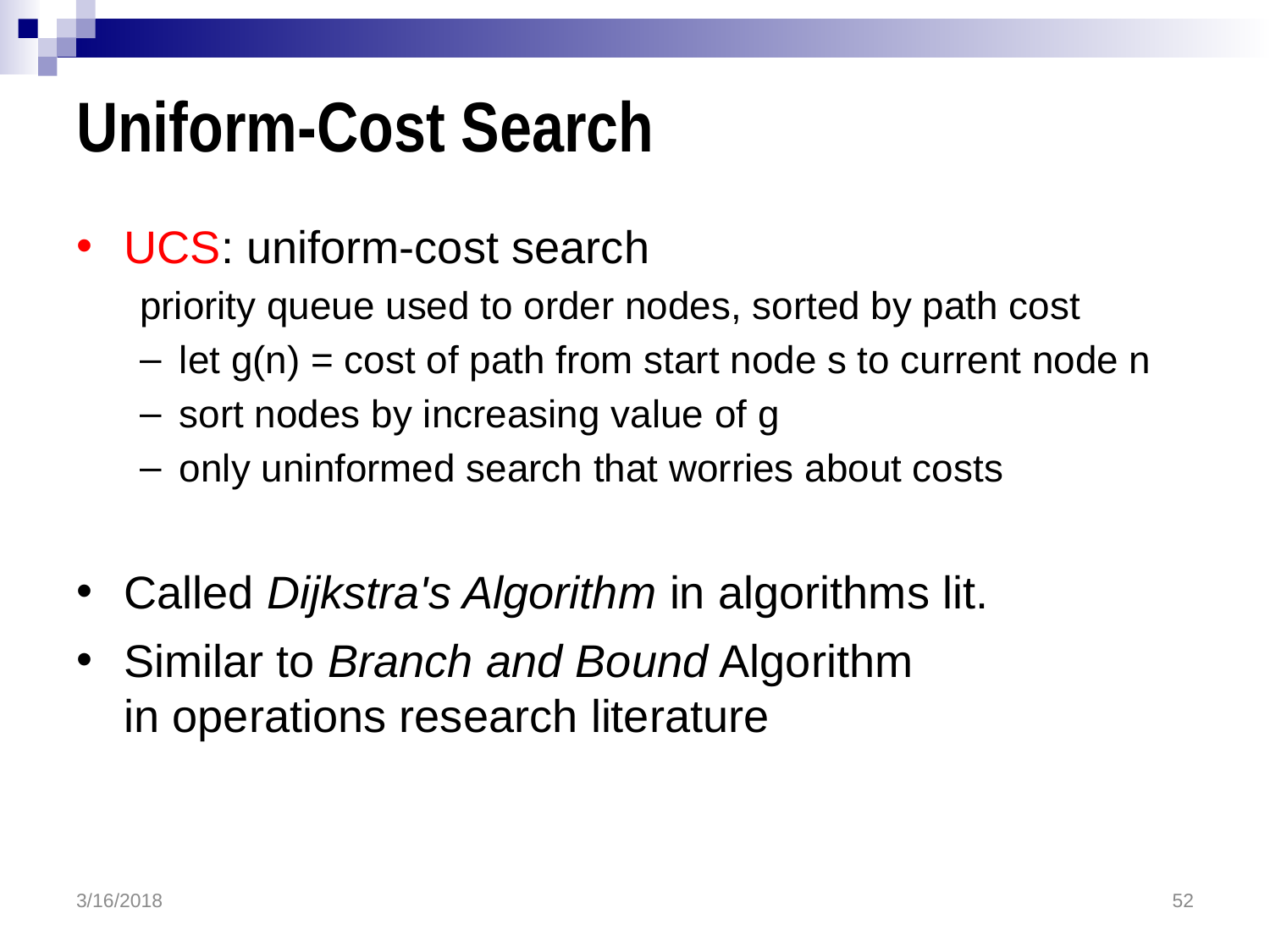

# Uniform-Cost Search
UCS: uniform-cost search
priority queue used to order nodes, sorted by path cost
let g(n) = cost of path from start node s to current node n
sort nodes by increasing value of g
only uninformed search that worries about costs

Called Dijkstra's Algorithm in algorithms lit.
Similar to Branch and Bound Algorithm
in operations research literature

3/16/2018
52